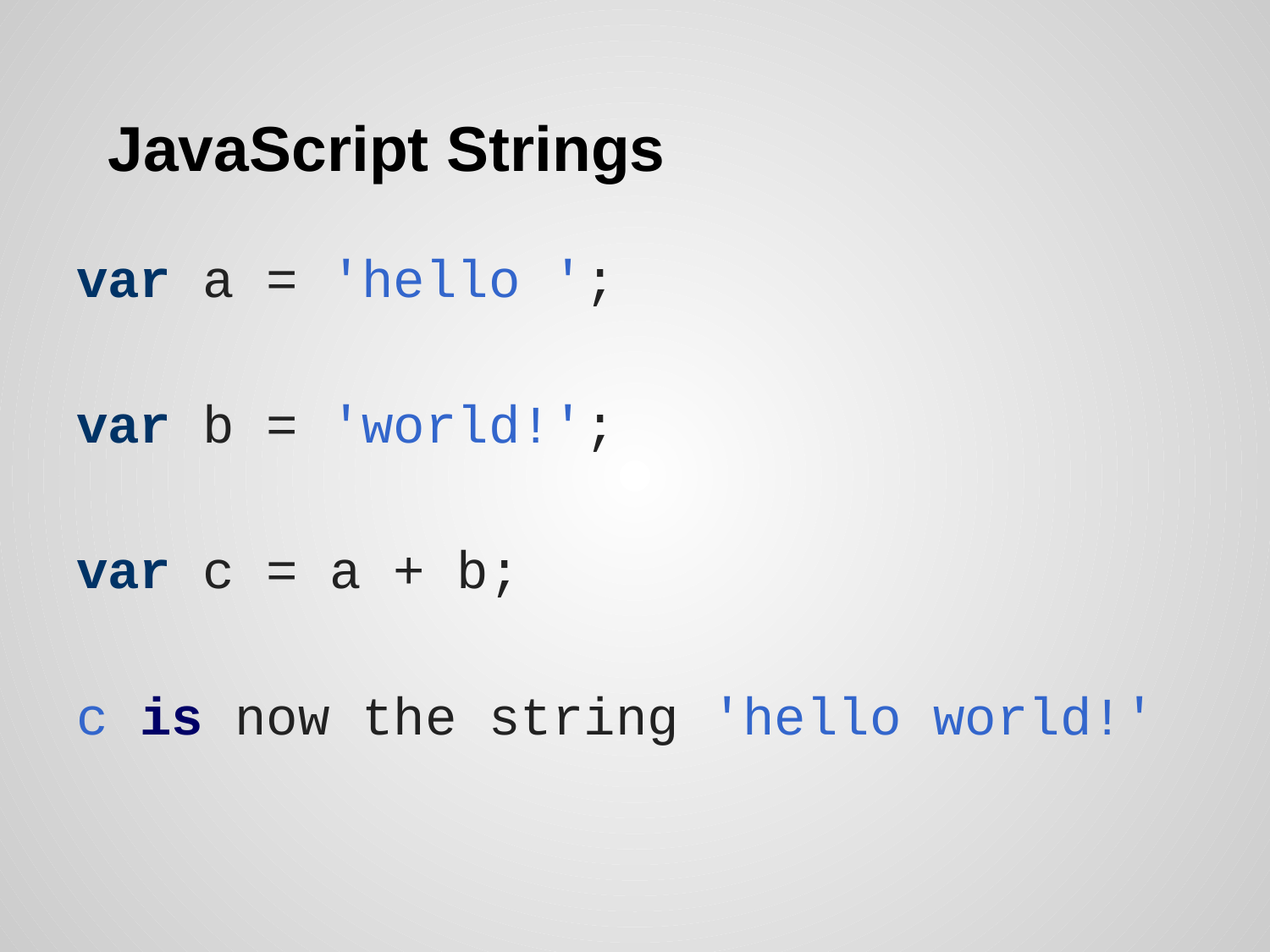

# JavaScript Strings
var a = 'hello ';

var b = 'world!';

var c = a + b;

c is now the string 'hello world!'